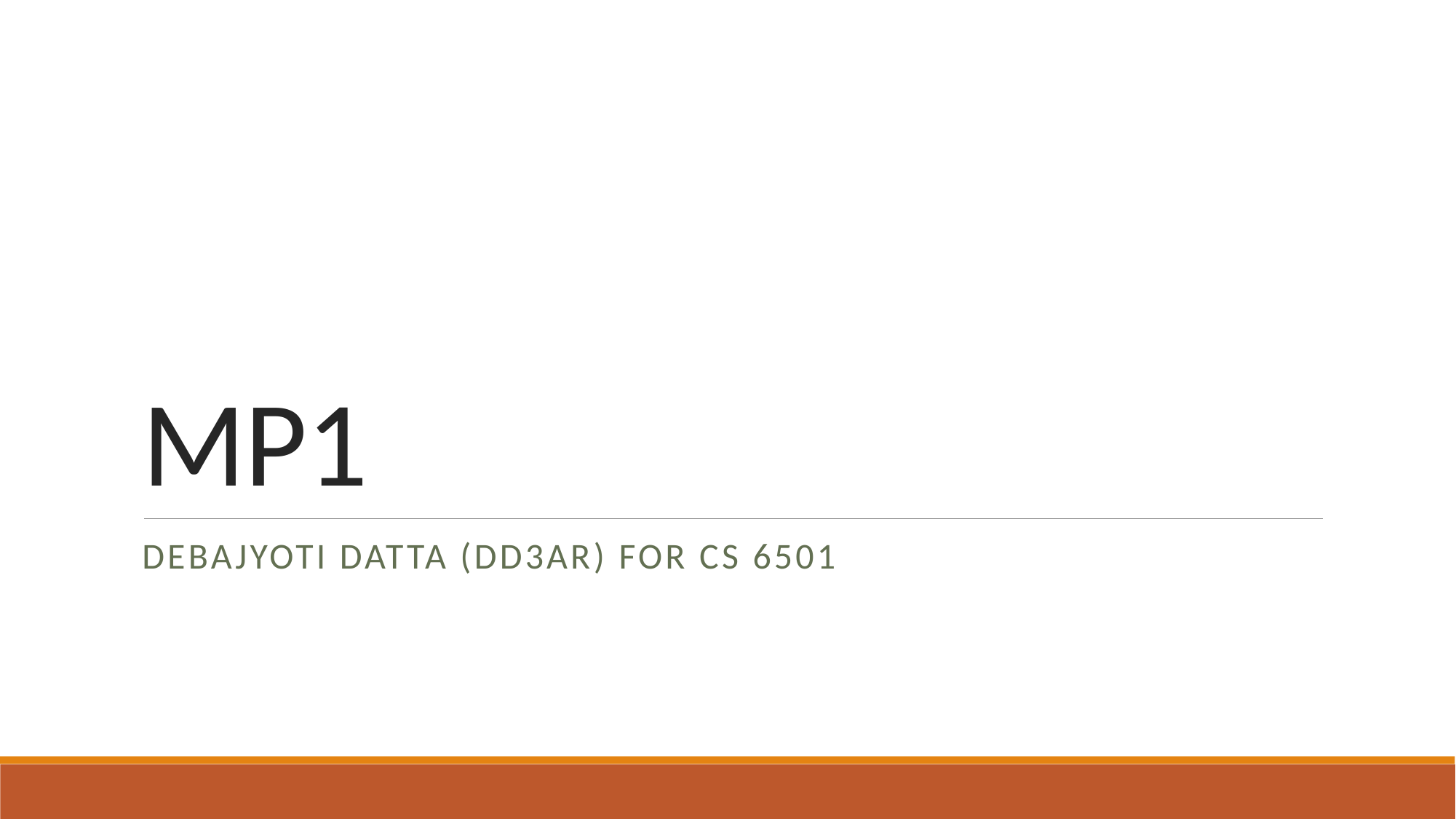

# MP1
Debajyoti Datta (dd3ar) fOR CS 6501